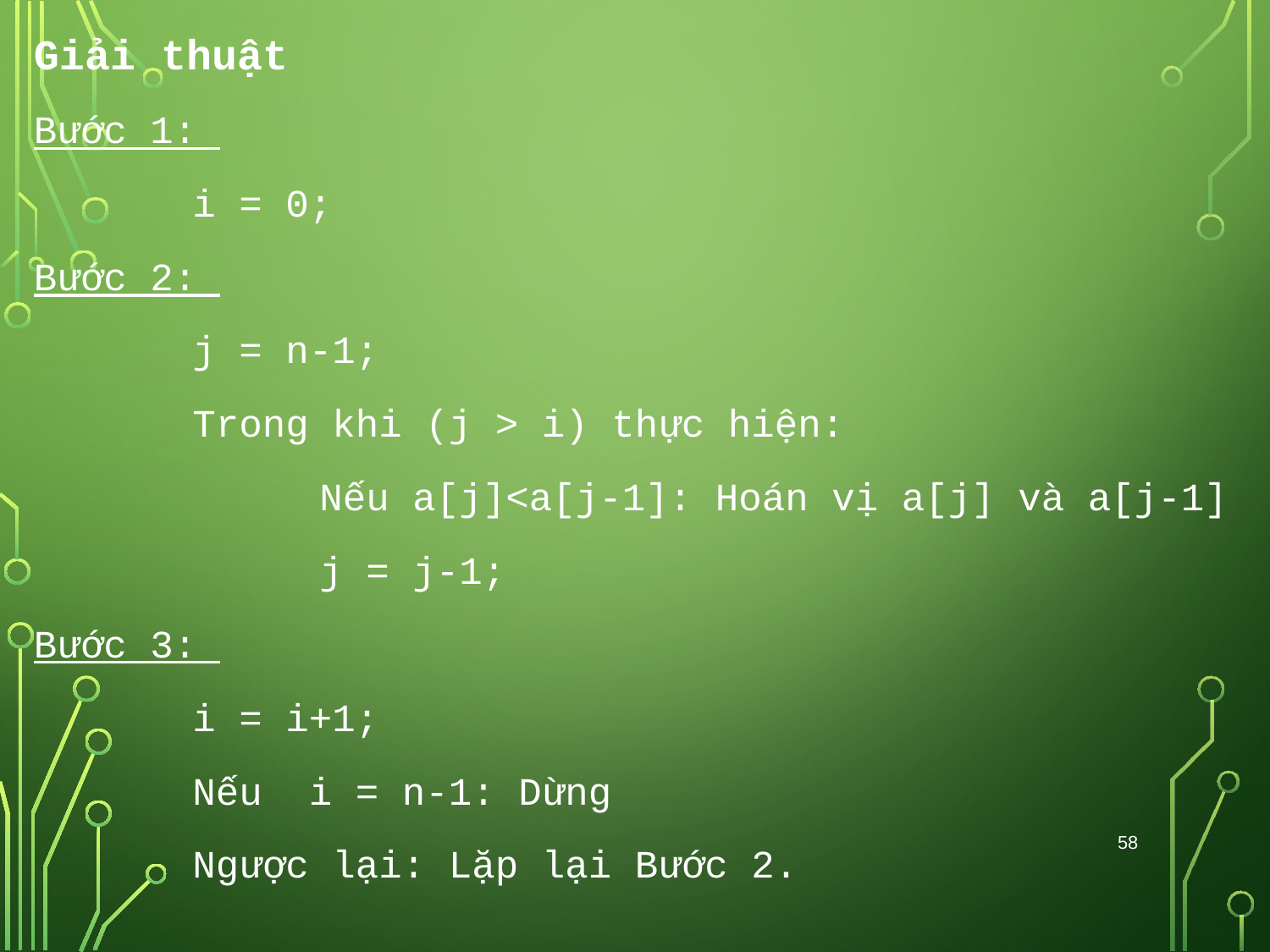

Giải thuật
Bước 1:
		i = 0;
Bước 2:
		j = n-1;
		Trong khi (j > i) thực hiện:
			Nếu a[j]<a[j-1]: Hoán vị a[j] và a[j-1]
			j = j-1;
Bước 3:
		i = i+1;
		Nếu  i = n-1: Dừng
		Ngược lại: Lặp lại Bước 2.

58